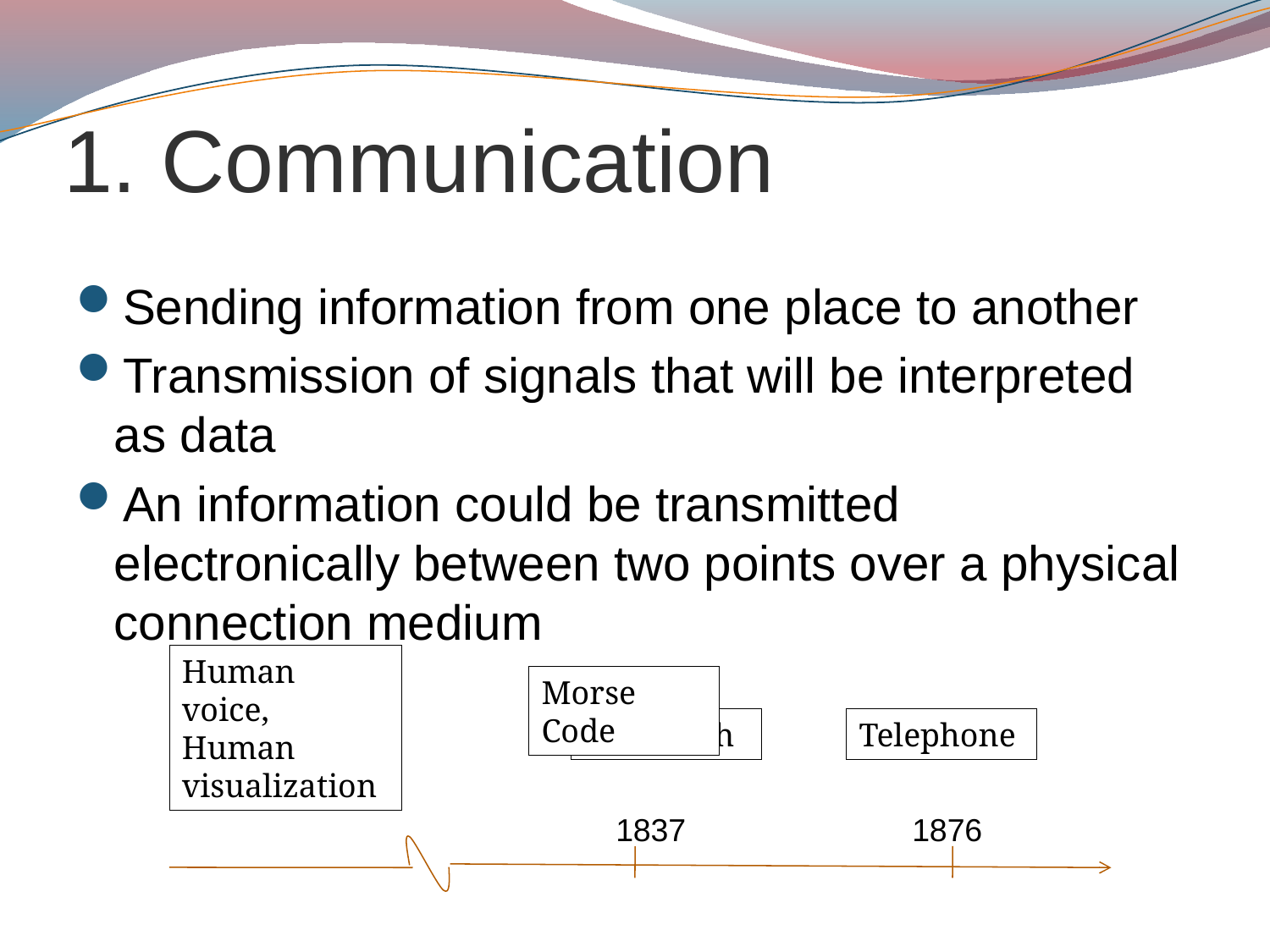

# 1. Communication
Sending information from one place to another
Transmission of signals that will be interpreted as data
An information could be transmitted electronically between two points over a physical connection medium
Human voice,
Human visualization
Morse Code
Telegraph
Telephone
1837
1876